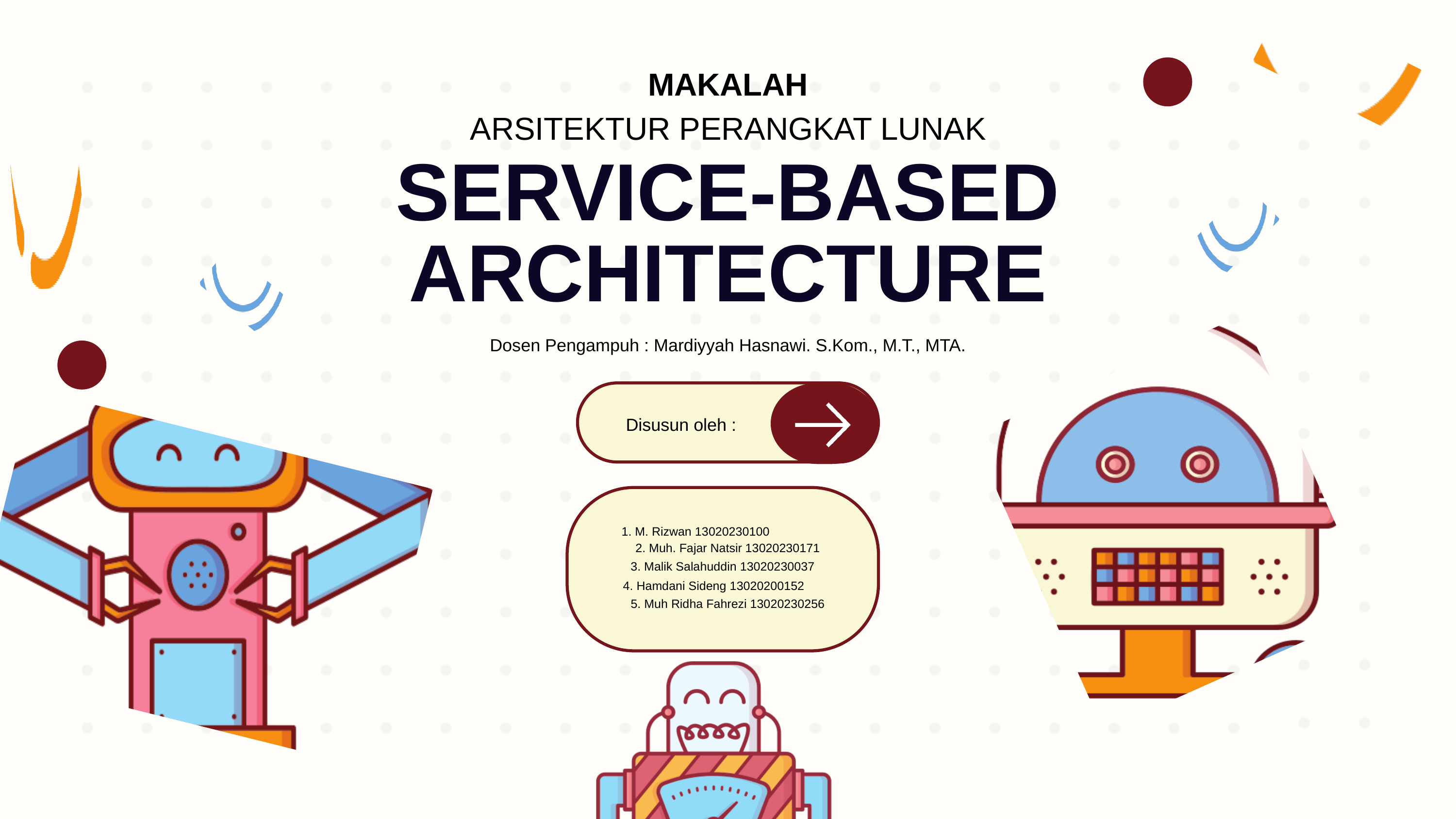

MAKALAH
ARSITEKTUR PERANGKAT LUNAK

SERVICE-BASED ARCHITECTURE

Dosen Pengampuh : Mardiyyah Hasnawi. S.Kom., M.T., MTA.

Disusun oleh :

1. M. Rizwan 13020230100

2. Muh. Fajar Natsir 13020230171
3. Malik Salahuddin 13020230037

4. Hamdani Sideng 13020200152
5. Muh Ridha Fahrezi 13020230256